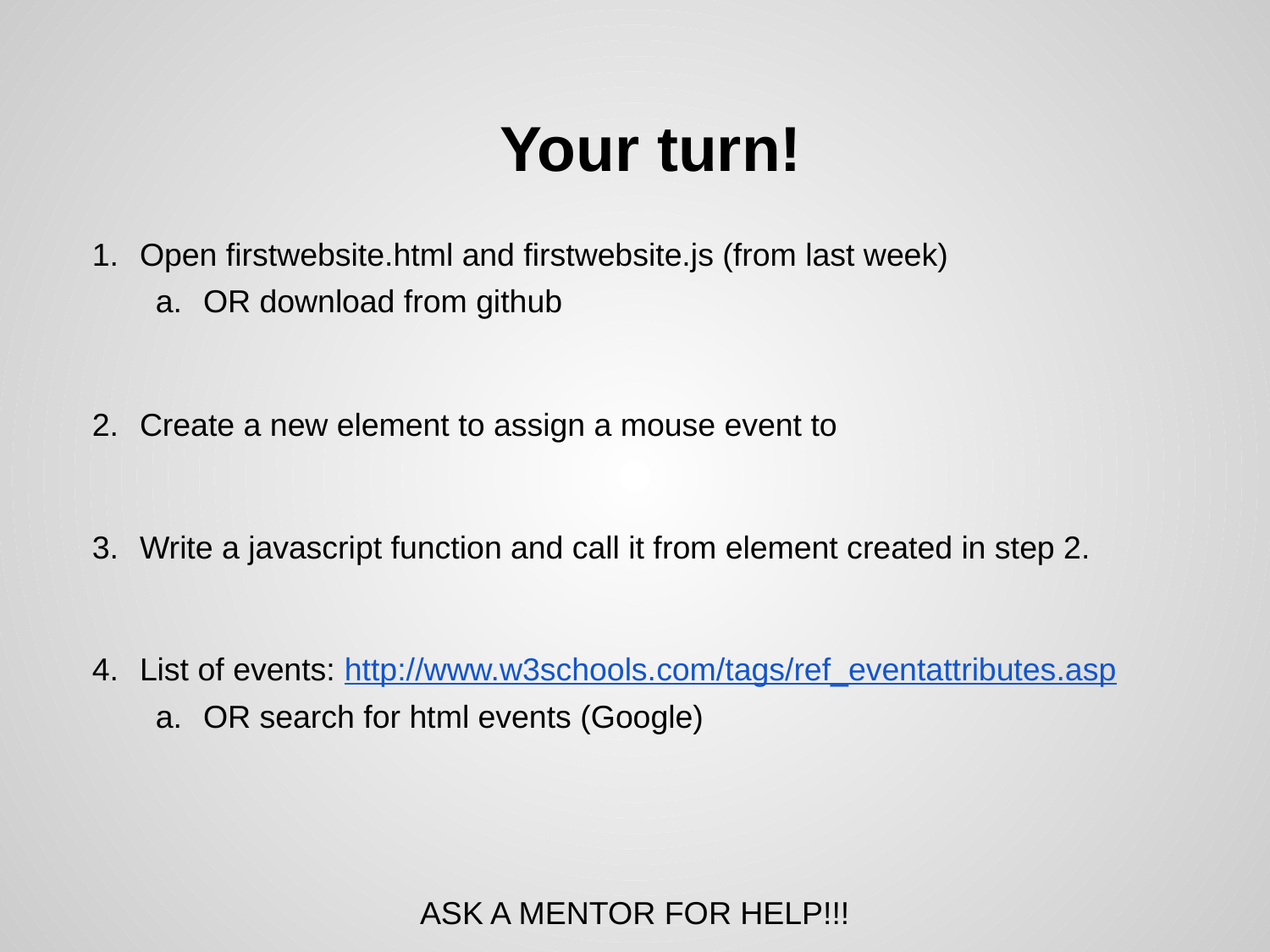

# Your turn!
Open firstwebsite.html and firstwebsite.js (from last week)
OR download from github

Create a new element to assign a mouse event to

Write a javascript function and call it from element created in step 2.

List of events: http://www.w3schools.com/tags/ref_eventattributes.asp
OR search for html events (Google)

ASK A MENTOR FOR HELP!!!